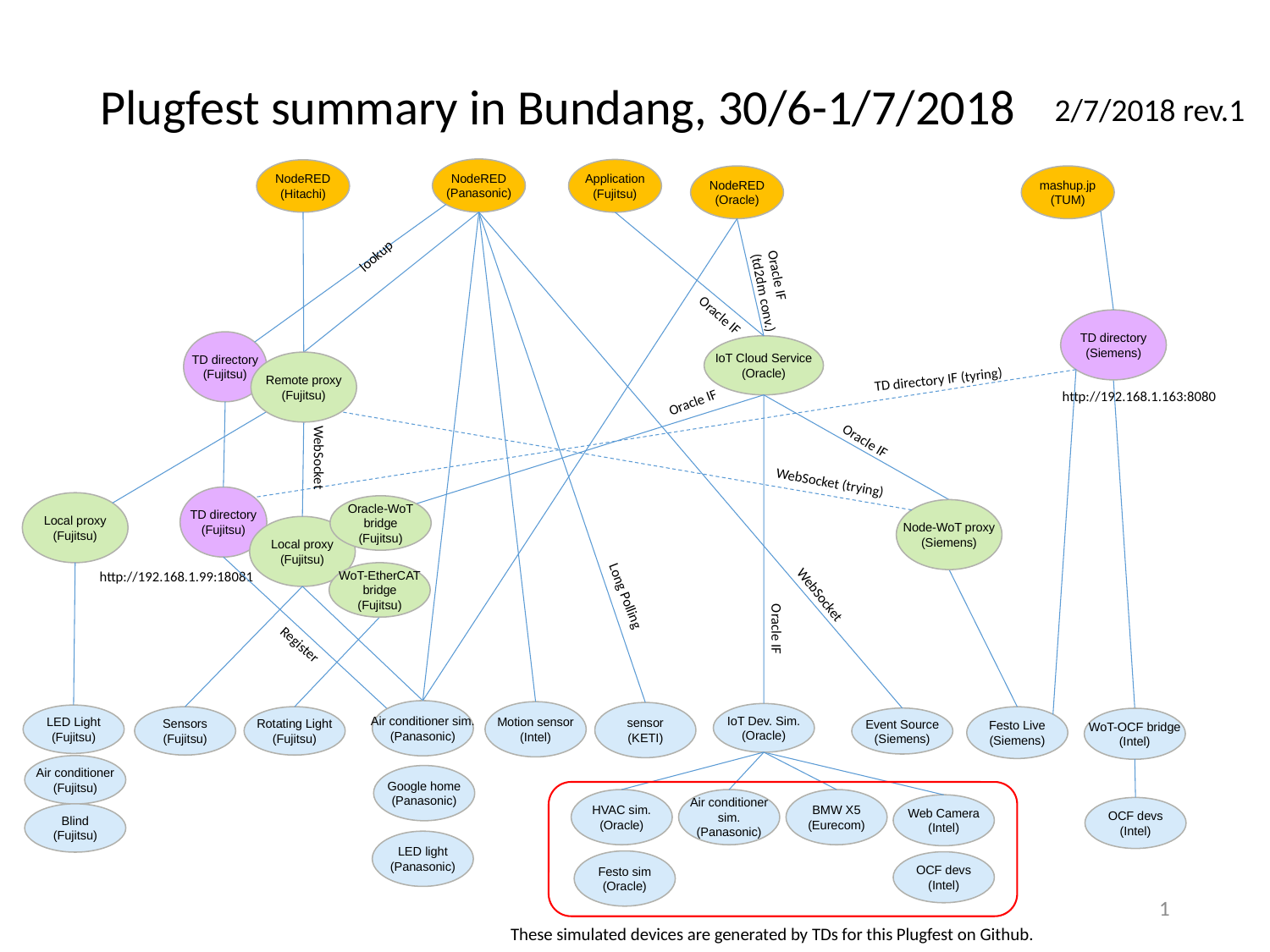

Plugfest summary in Bundang, 30/6-1/7/2018
2/7/2018 rev.1
NodeRED
(Panasonic)
Application
(Fujitsu)
NodeRED
(Hitachi)
NodeRED
(Oracle)
mashup.jp
(TUM)
lookup
Oracle IF
(td2dm conv.)
Oracle IF
TD directory
(Siemens)
TD directory
(Fujitsu)
IoT Cloud Service
(Oracle)
Remote proxy
(Fujitsu)
TD directory IF (tyring)
http://192.168.1.163:8080
Oracle IF
Oracle IF
WebSocket
WebSocket (trying)
TD directory
(Fujitsu)
Local proxy
(Fujitsu)
Oracle-WoT
bridge
(Fujitsu)
Node-WoT proxy
(Siemens)
Local proxy
(Fujitsu)
http://192.168.1.99:18081
WoT-EtherCAT
bridge
(Fujitsu)
WebSocket
Long Polling
Oracle IF
Register
Air conditioner sim.
(Panasonic)
Motion sensor
(Intel)
sensor
(KETI)
IoT Dev. Sim.
(Oracle)
LED Light
(Fujitsu)
Sensors
(Fujitsu)
Rotating Light
(Fujitsu)
Festo Live
(Siemens)
Event Source
(Siemens)
WoT-OCF bridge
(Intel)
Air conditioner
(Fujitsu)
Google home
(Panasonic)

HVAC sim.
(Oracle)
Air conditioner
sim.
(Panasonic)
BMW X5
(Eurecom)
Web Camera
(Intel)
OCF devs
(Intel)
Blind
(Fujitsu)
LED light
(Panasonic)
Festo sim
(Oracle)
OCF devs
(Intel)
1
These simulated devices are generated by TDs for this Plugfest on Github.